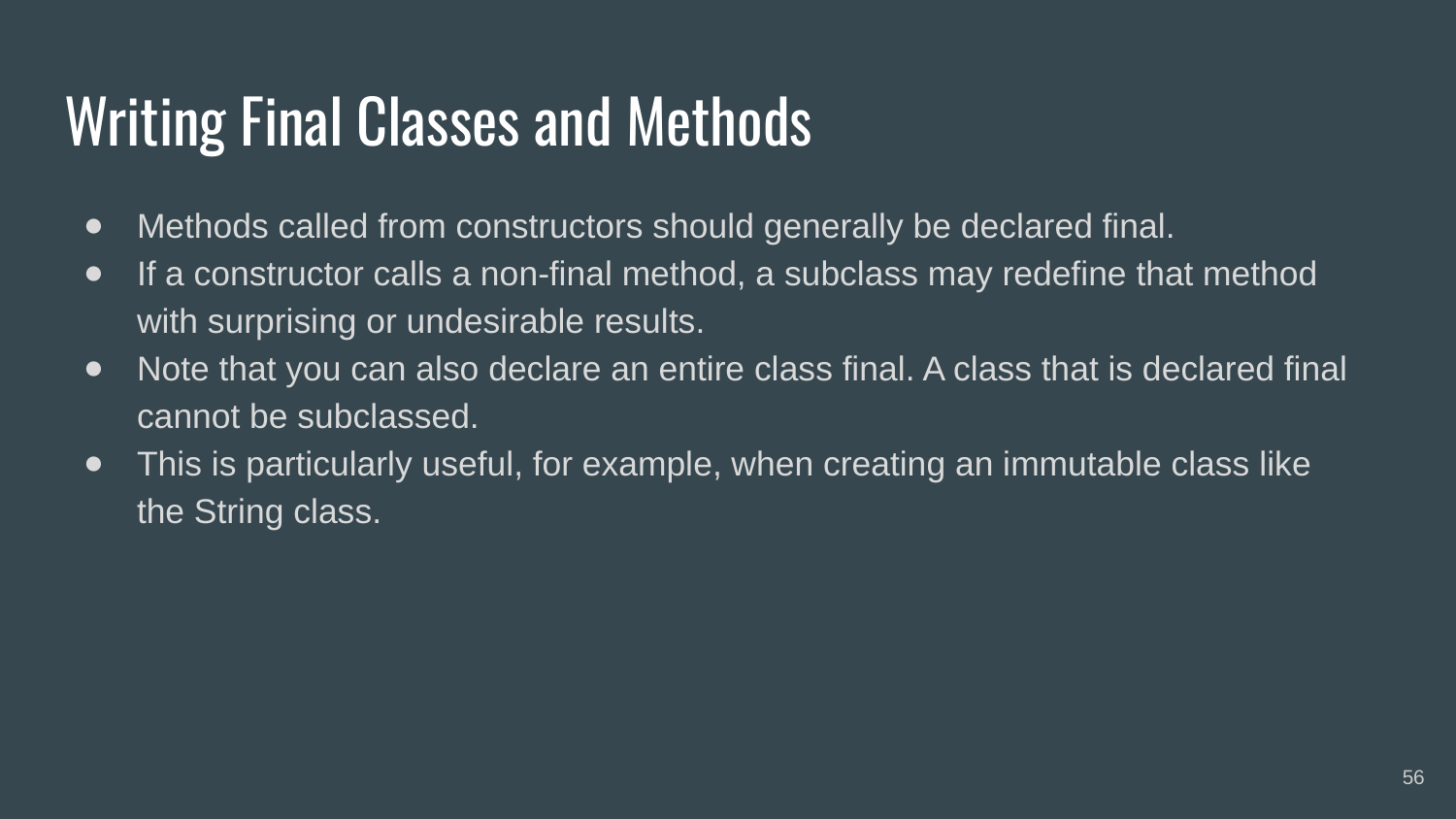

# Writing Final Classes and Methods
Methods called from constructors should generally be declared final.
If a constructor calls a non-final method, a subclass may redefine that method with surprising or undesirable results.
Note that you can also declare an entire class final. A class that is declared final cannot be subclassed.
This is particularly useful, for example, when creating an immutable class like the String class.

56